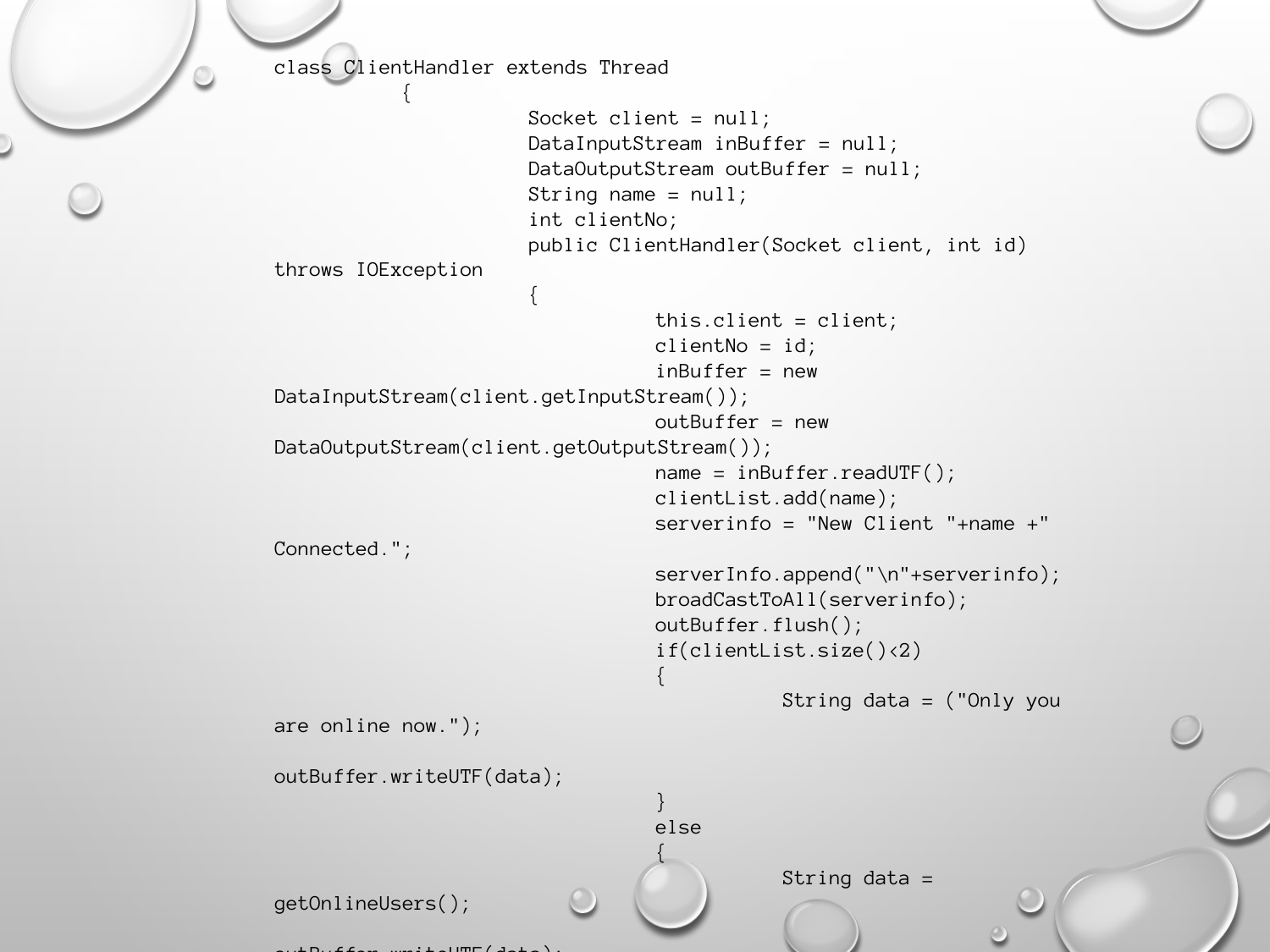

class ClientHandler extends Thread
	{
		Socket client = null;
		DataInputStream inBuffer = null;
		DataOutputStream outBuffer = null;
		String name = null;
		int clientNo;
		public ClientHandler(Socket client, int id) throws IOException
		{
			this.client = client;
			clientNo = id;
			inBuffer = new DataInputStream(client.getInputStream());
			outBuffer = new DataOutputStream(client.getOutputStream());
			name = inBuffer.readUTF();
			clientList.add(name);
			serverinfo = "New Client "+name +" Connected.";
			serverInfo.append("\n"+serverinfo);
			broadCastToAll(serverinfo);
			outBuffer.flush();
			if(clientList.size()<2)
			{
				String data = ("Only you are online now.");
				outBuffer.writeUTF(data);
			}
			else
			{
				String data = getOnlineUsers();
				outBuffer.writeUTF(data);
			}
		}